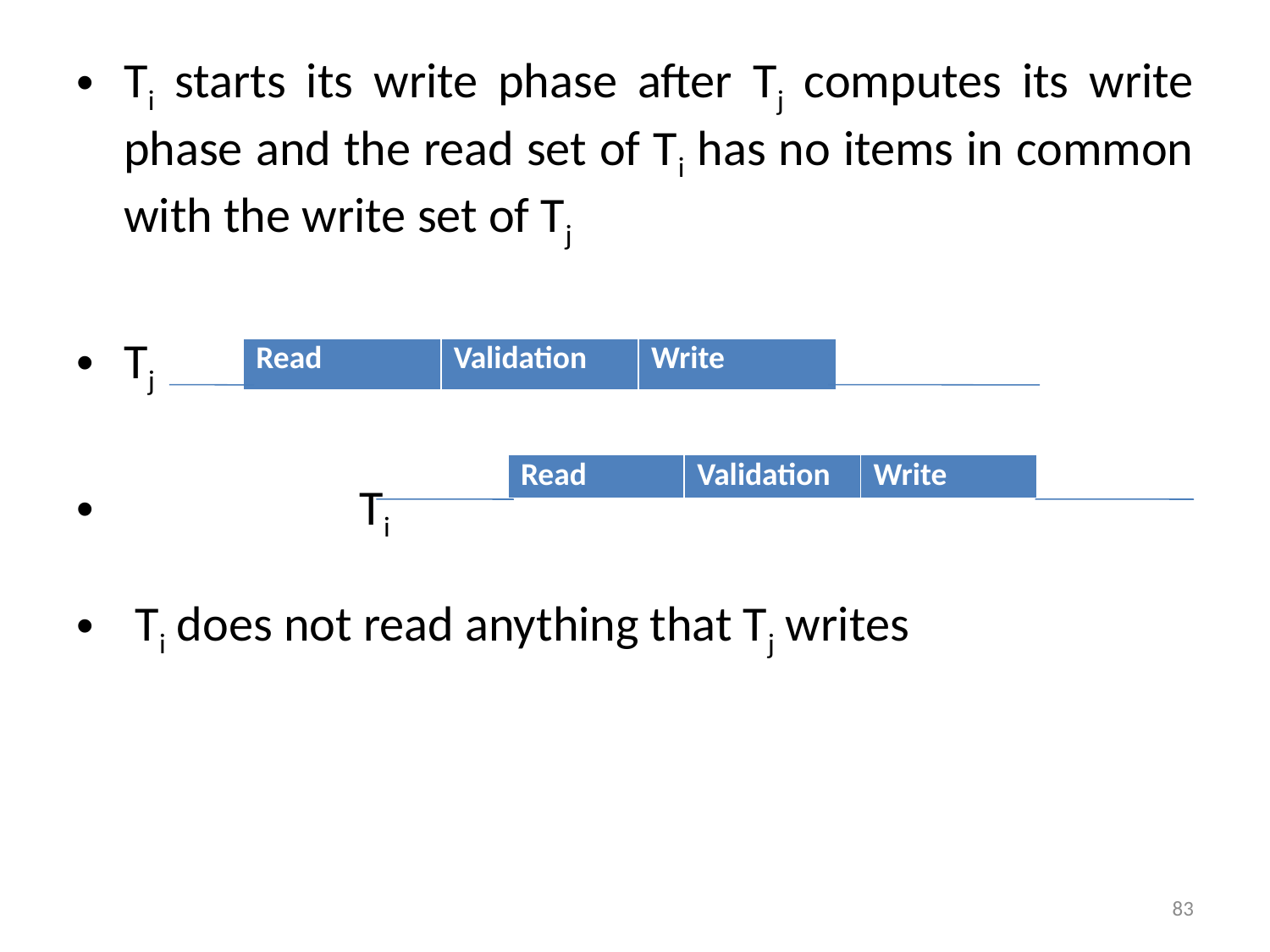

Ti starts its write phase after Tj computes its write phase and the read set of Ti has no items in common with the write set of Tj

Tj

                     Ti

 Ti does not read anything that Tj writes

| Read | Validation | Write |
| --- | --- | --- |
| Read | Validation | Write |
| --- | --- | --- |
83